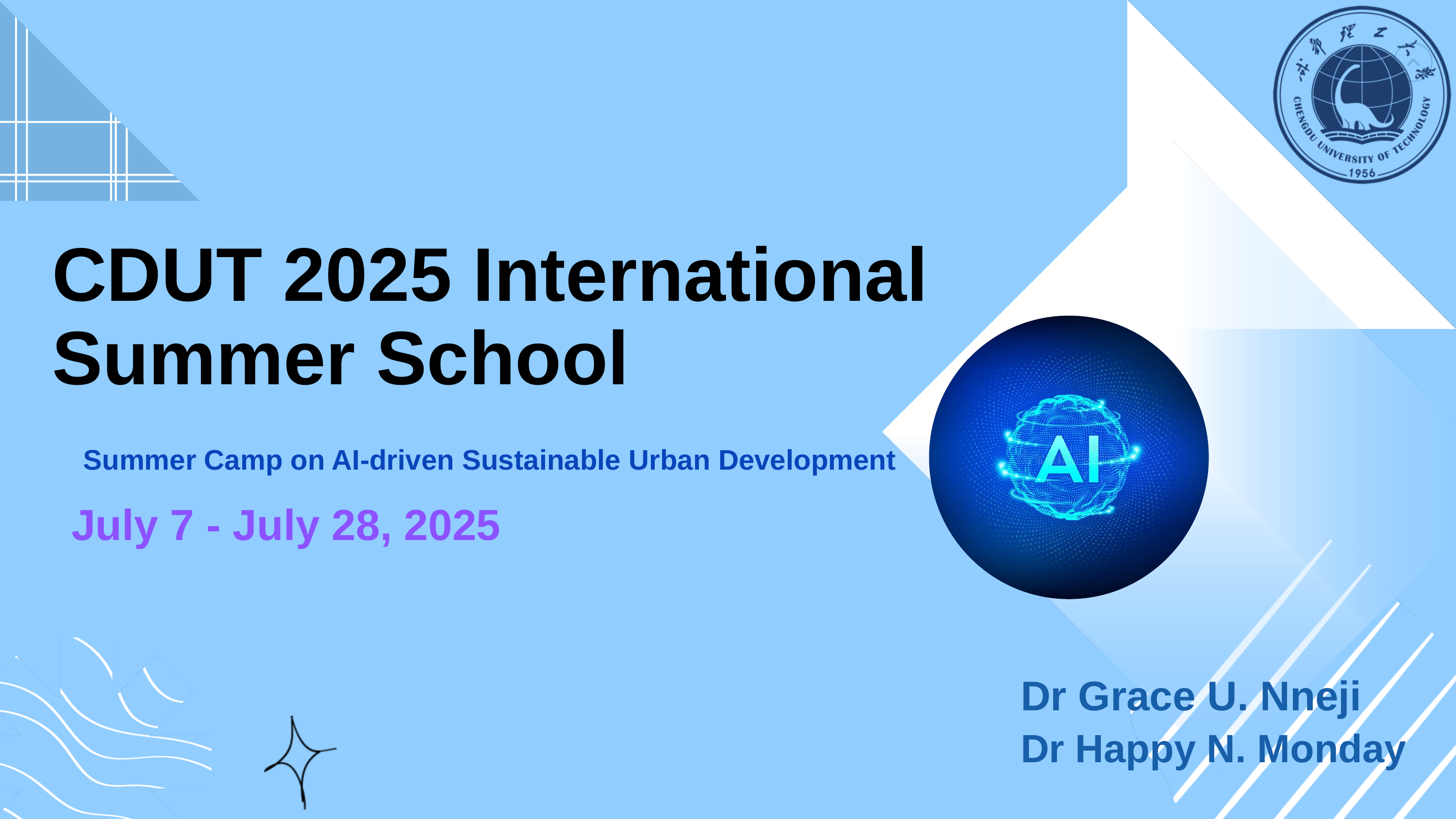

CDUT 2025 International Summer School
Summer Camp on AI-driven Sustainable Urban Development

July 7 - July 28, 2025

Dr Grace U. Nneji
Dr Happy N. Monday